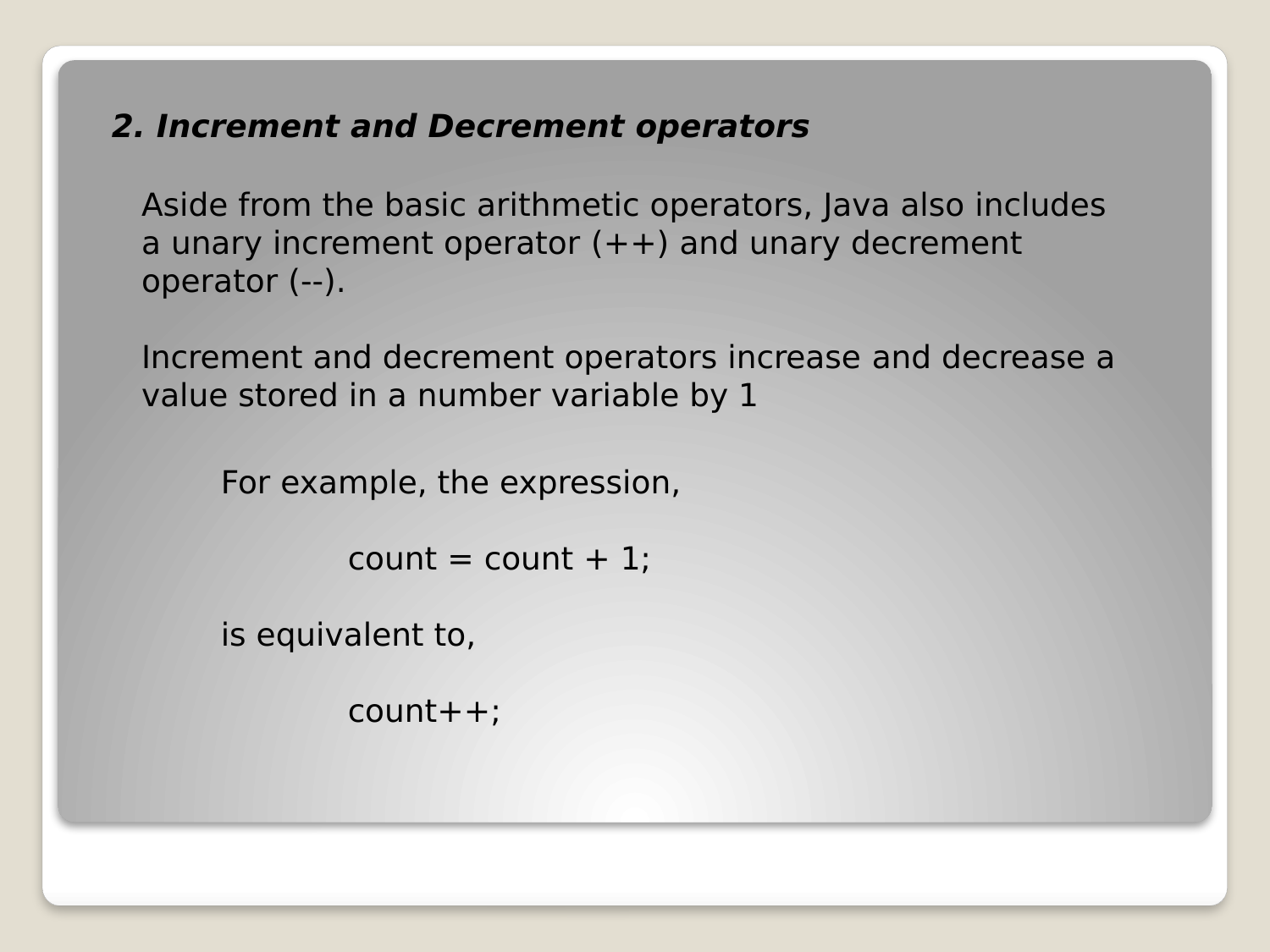

2. Increment and Decrement operators
Aside from the basic arithmetic operators, Java also includes a unary increment operator (++) and unary decrement operator (--).

Increment and decrement operators increase and decrease a value stored in a number variable by 1
For example, the expression,

	count = count + 1;

is equivalent to,

	count++;